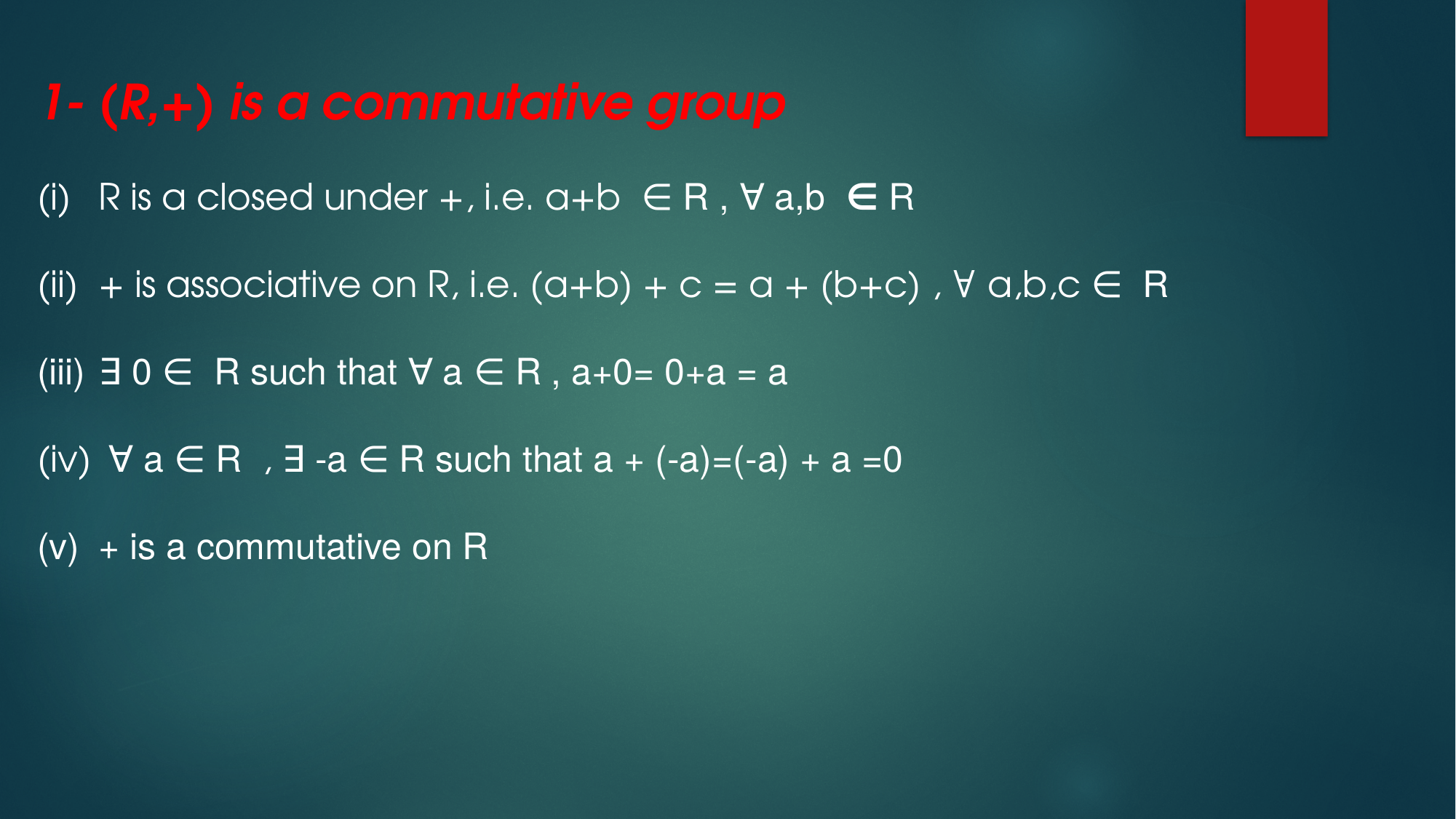

1- (R,+) is a commutative group

R is a closed under +, i.e. a+b  ∈ R , ∀ a,b  ∈ R

+ is associative on R, i.e. (a+b) + c = a + (b+c) , ∀ a,b,c ∈  R

∃ 0 ∈  R such that ∀ a ∈ R , a+0= 0+a = a

 ∀ a ∈ R  , ∃ -a ∈ R such that a + (-a)=(-a) + a =0

+ is a commutative on R